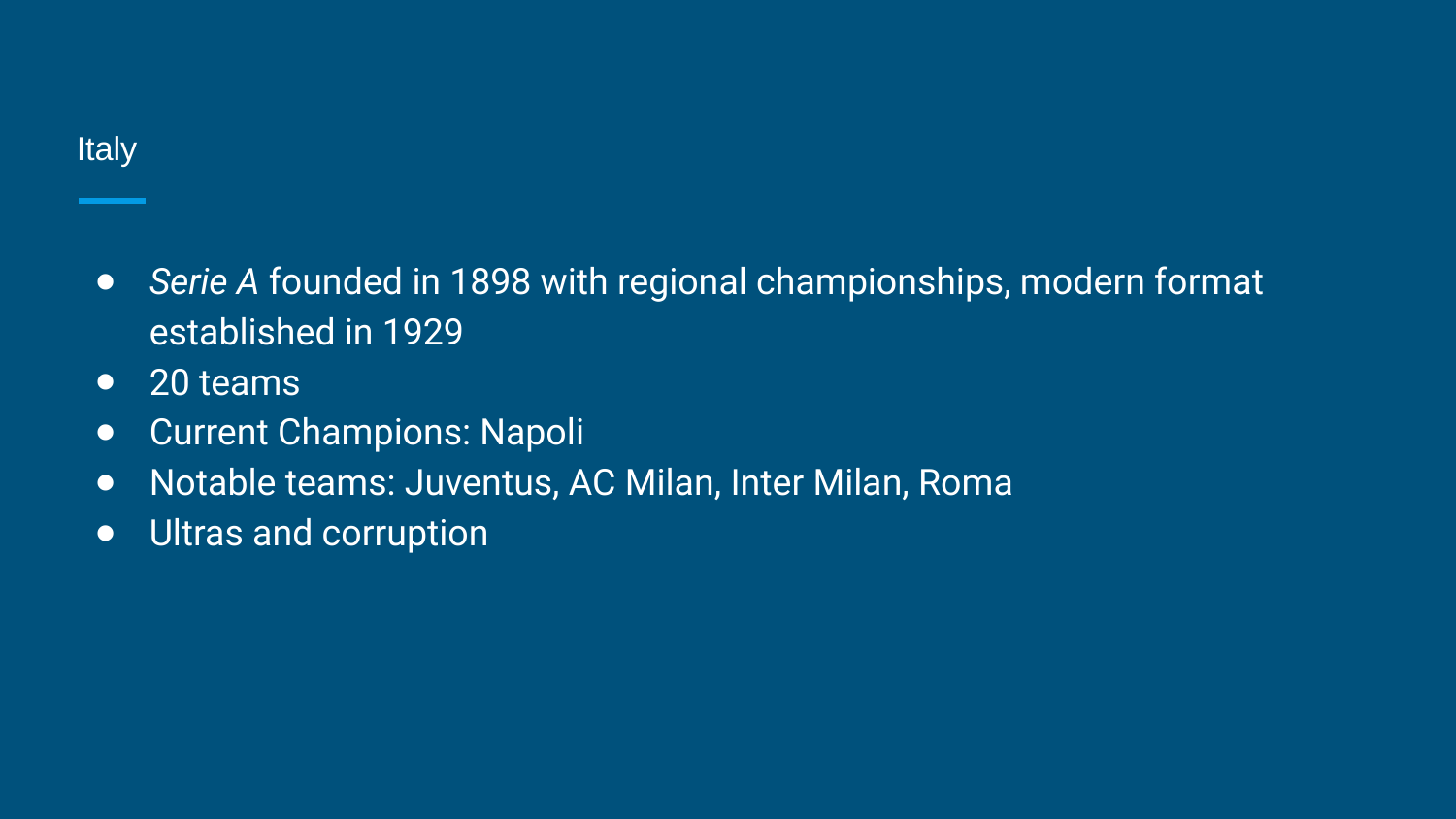

# Italy
Serie A founded in 1898 with regional championships, modern format established in 1929
20 teams
Current Champions: Napoli
Notable teams: Juventus, AC Milan, Inter Milan, Roma
Ultras and corruption